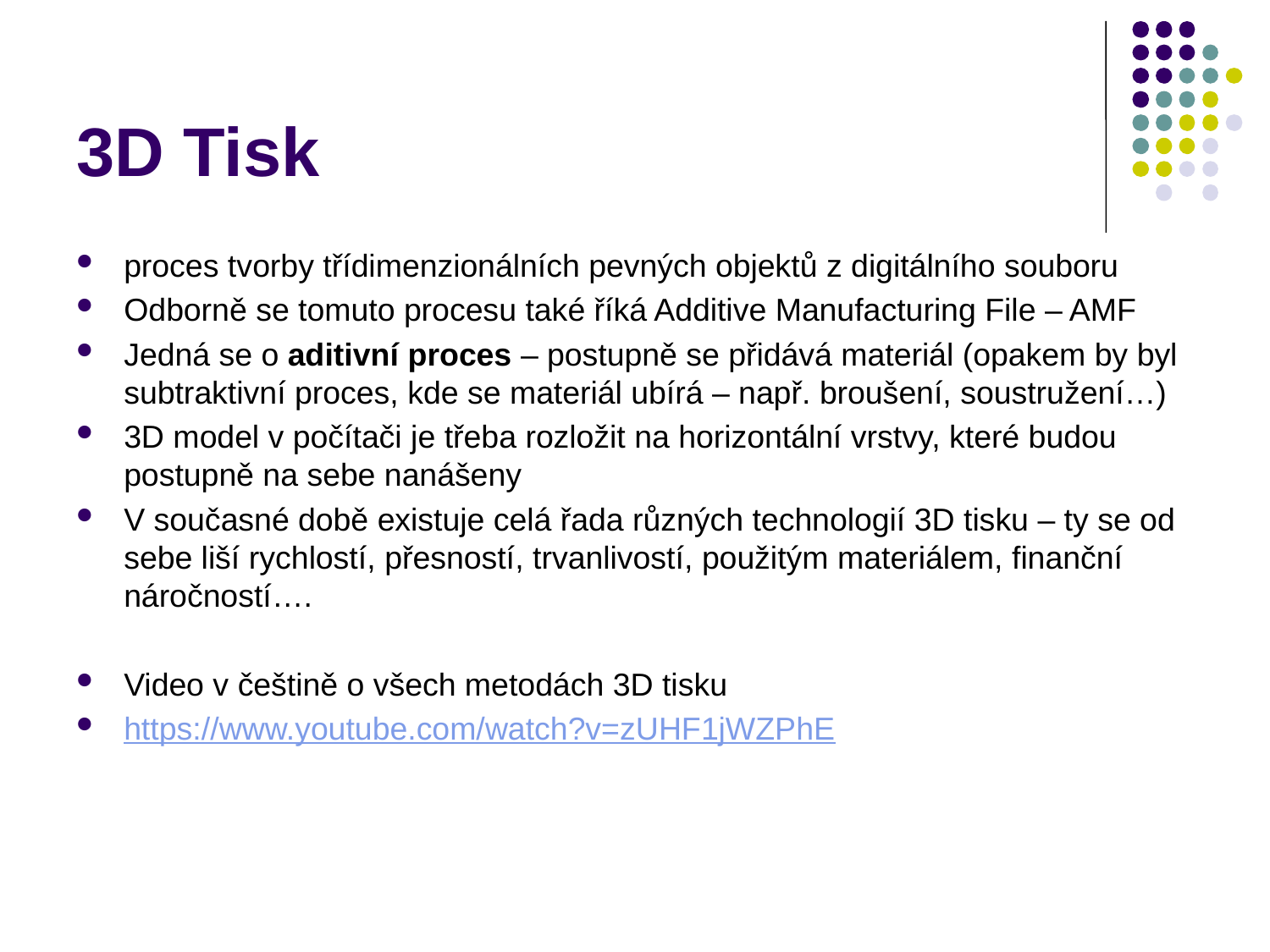

# 3D Tisk
proces tvorby třídimenzionálních pevných objektů z digitálního souboru
Odborně se tomuto procesu také říká Additive Manufacturing File – AMF
Jedná se o aditivní proces – postupně se přidává materiál (opakem by byl subtraktivní proces, kde se materiál ubírá – např. broušení, soustružení…)
3D model v počítači je třeba rozložit na horizontální vrstvy, které budou postupně na sebe nanášeny
V současné době existuje celá řada různých technologií 3D tisku – ty se od sebe liší rychlostí, přesností, trvanlivostí, použitým materiálem, finanční náročností….

Video v češtině o všech metodách 3D tisku
https://www.youtube.com/watch?v=zUHF1jWZPhE